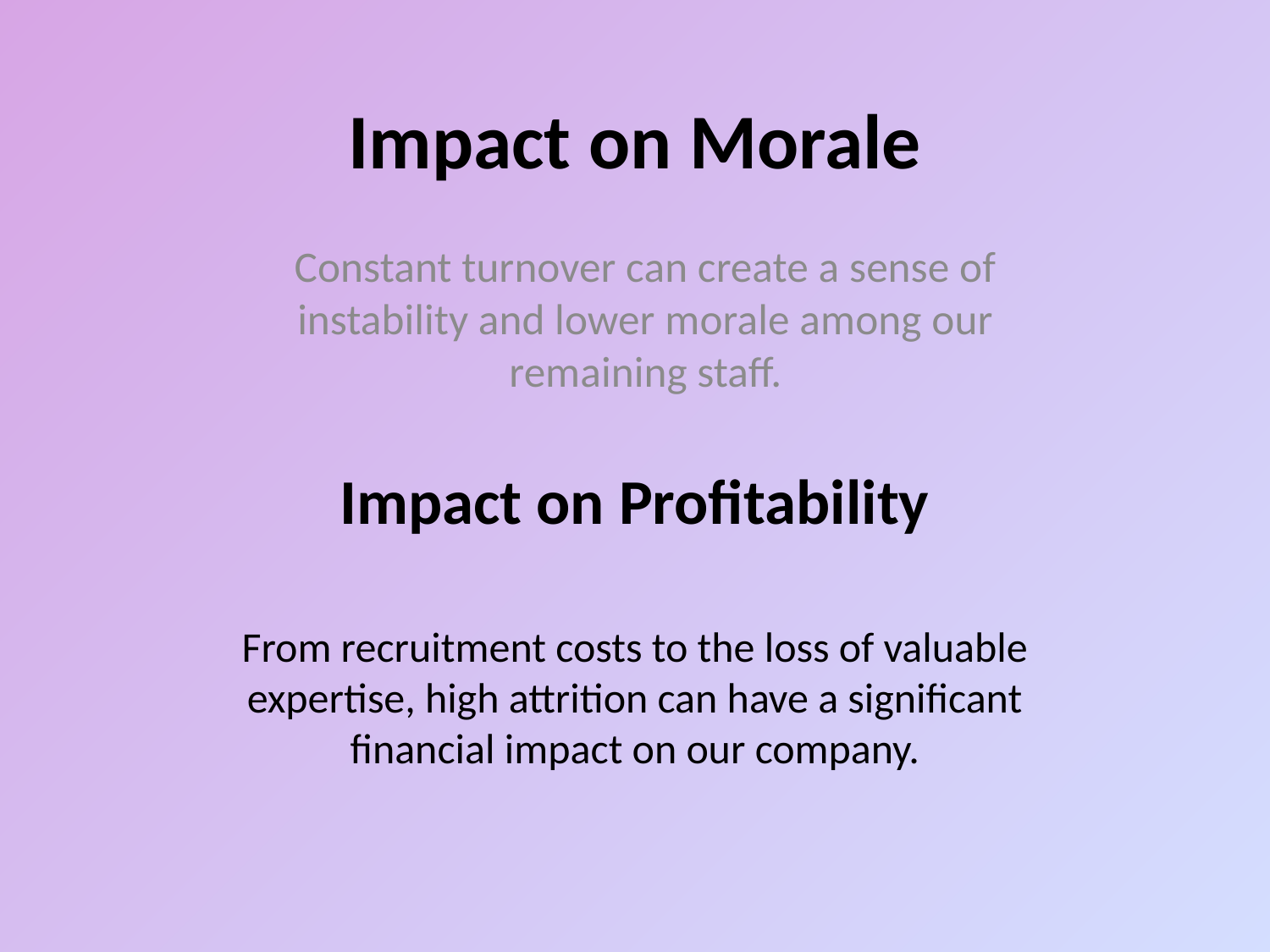

# Impact on Morale
Constant turnover can create a sense of instability and lower morale among our remaining staff.
Impact on Profitability
From recruitment costs to the loss of valuable expertise, high attrition can have a significant financial impact on our company.